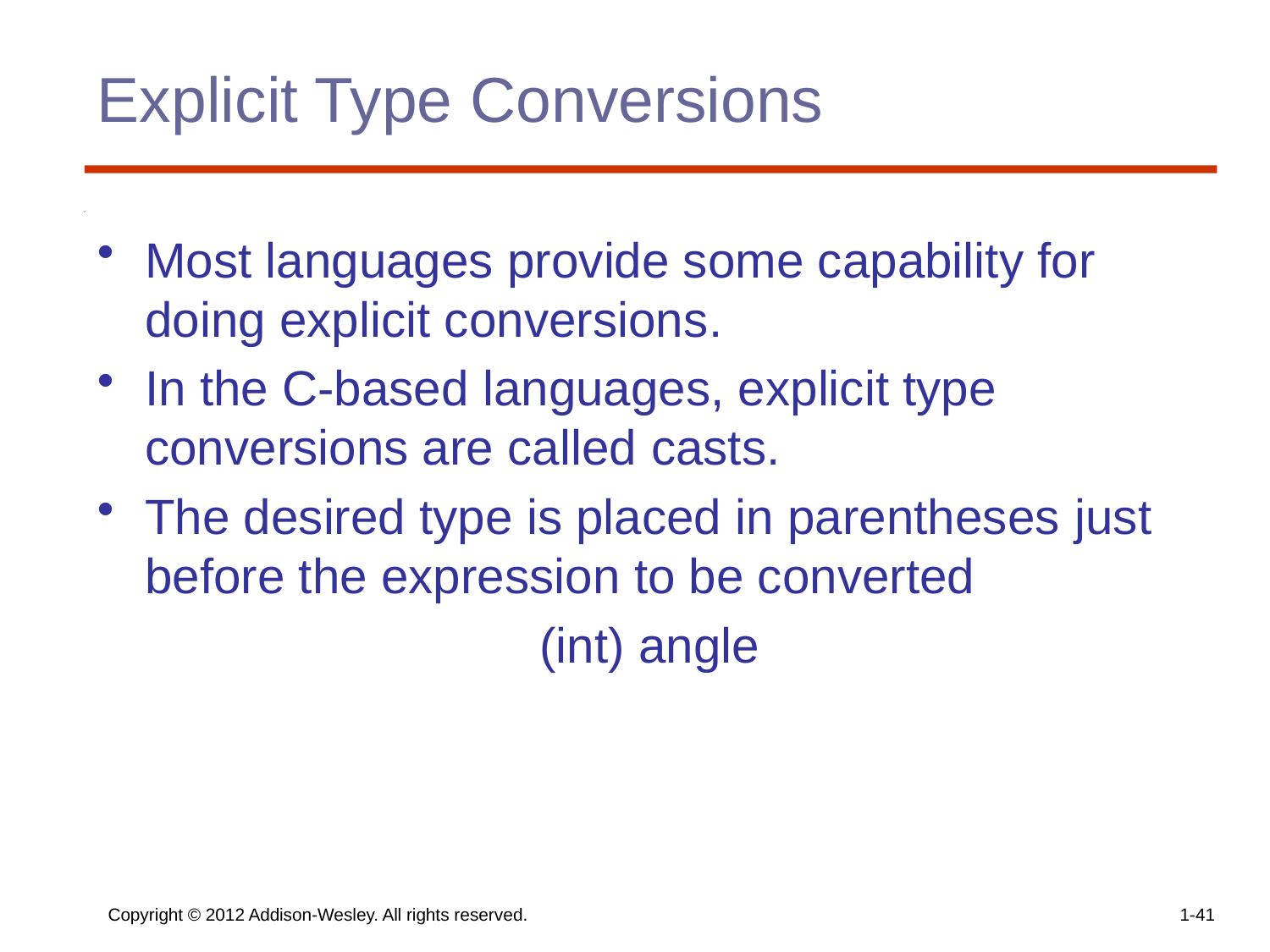

# Explicit Type Conversions
Most languages provide some capability for doing explicit conversions.
In the C-based languages, explicit type conversions are called casts.
The desired type is placed in parentheses just before the expression to be converted
				 (int) angle
Copyright © 2012 Addison-Wesley. All rights reserved.
1-41